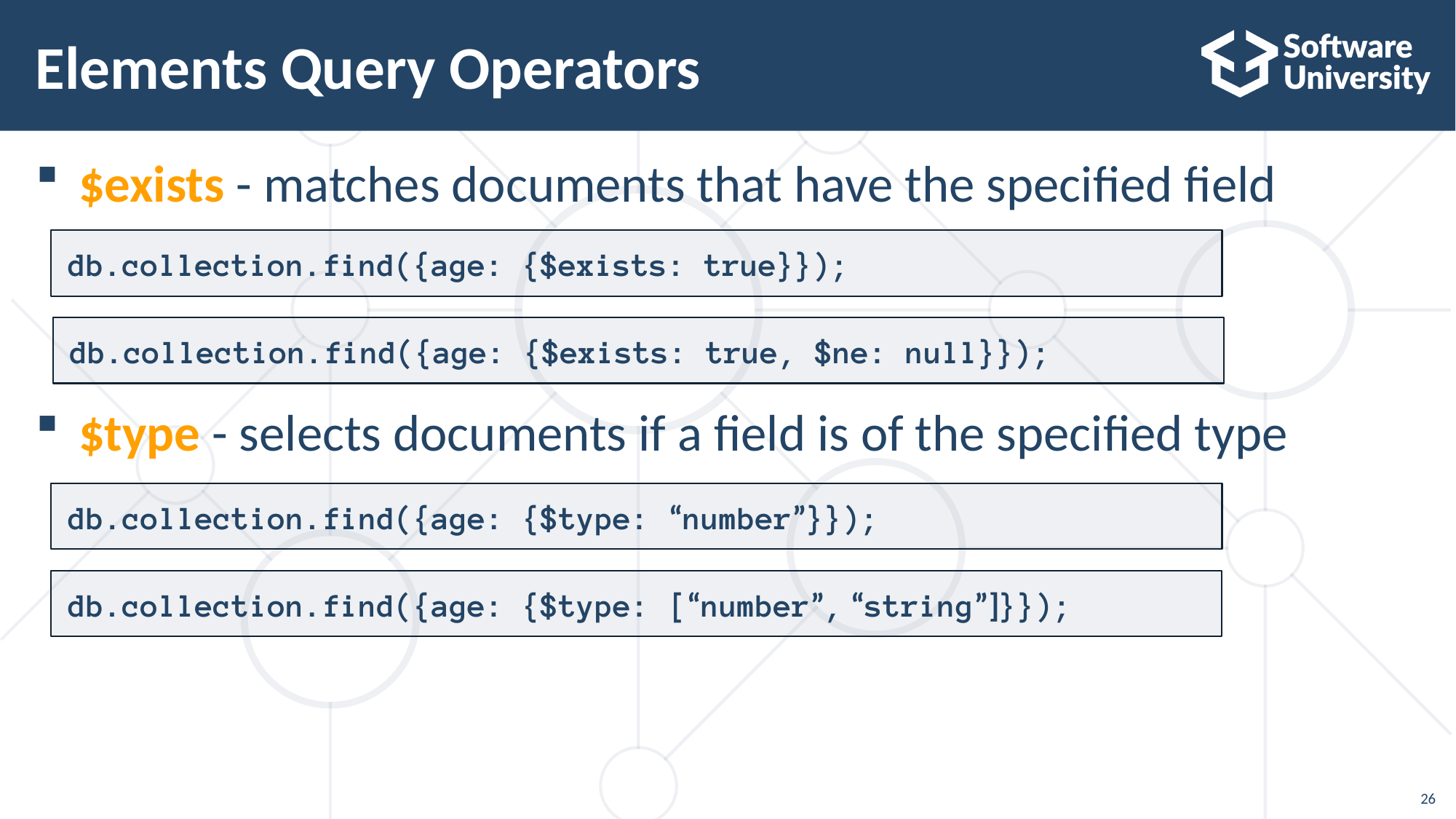

# Elements Query Operators
$exists - matches documents that have the specified field

$type - selects documents if a field is of the specified type
db.collection.find({age: {$exists: true}});
db.collection.find({age: {$exists: true, $ne: null}});
db.collection.find({age: {$type: “number”}});
db.collection.find({age: {$type: [“number”, “string”]}});
26